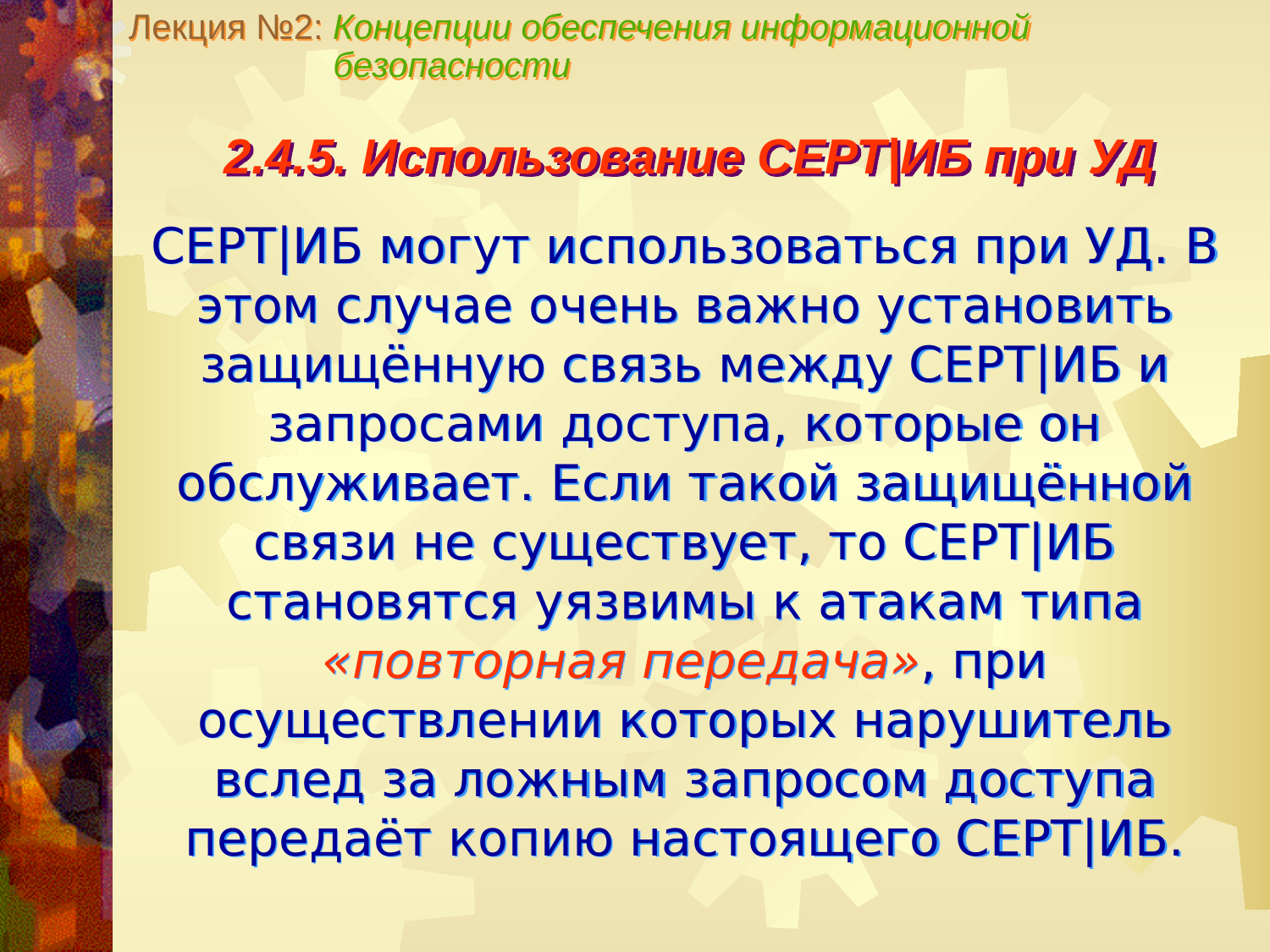

Лекция №2: Концепции обеспечения информационной
                       безопасности
2.4.5. Использование СЕРТ|ИБ при УД
СЕРТ|ИБ могут использоваться при УД. В этом случае очень важно установить защищённую связь между СЕРТ|ИБ и запросами доступа, которые он обслуживает. Если такой защищённой связи не существует, то СЕРТ|ИБ становятся уязвимы к атакам типа «повторная передача», при осуществлении которых нарушитель вслед за ложным запросом доступа передаёт копию настоящего СЕРТ|ИБ.